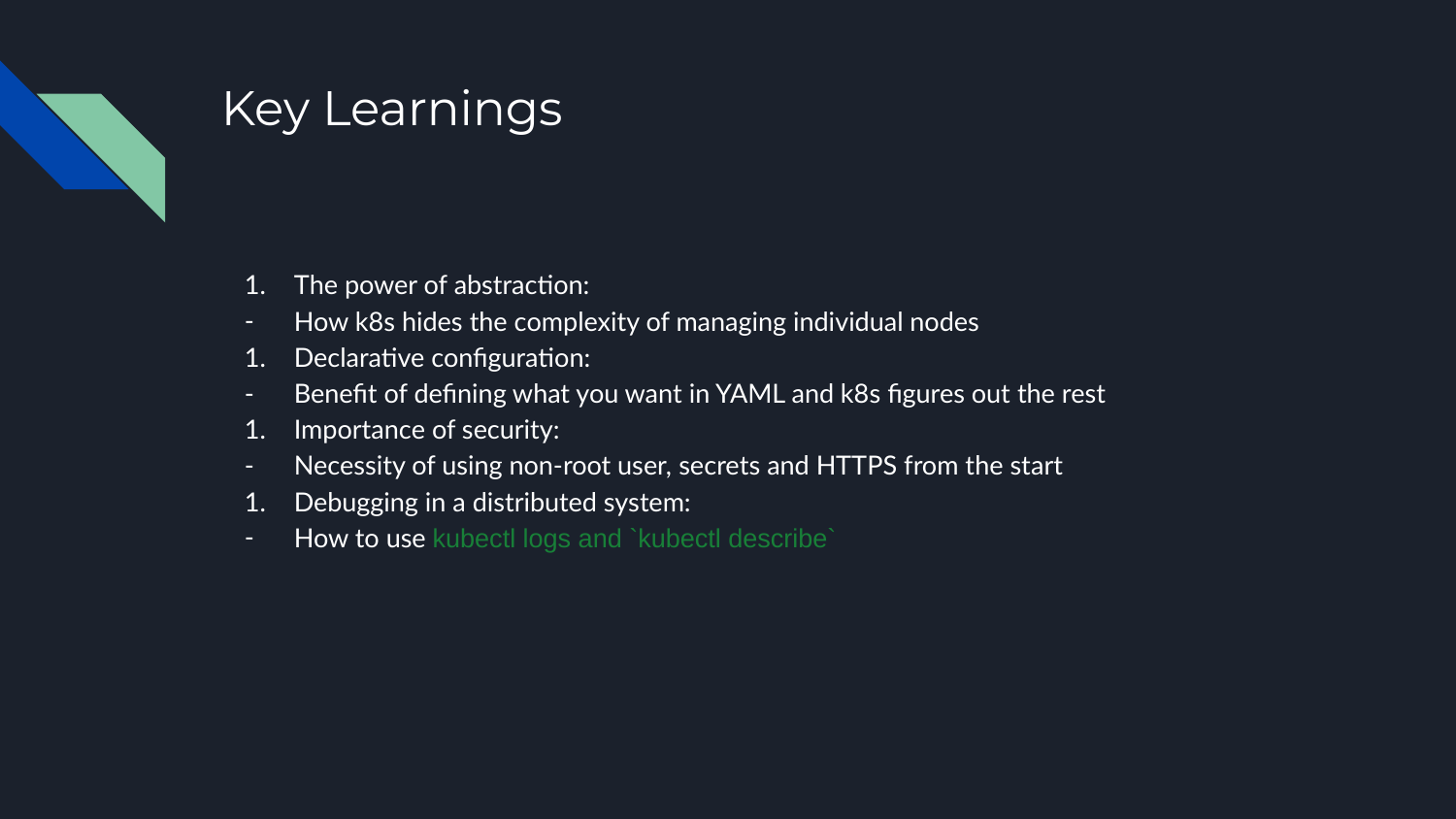

# Key Learnings
The power of abstraction:
How k8s hides the complexity of managing individual nodes
Declarative configuration:
Benefit of defining what you want in YAML and k8s figures out the rest
Importance of security:
Necessity of using non-root user, secrets and HTTPS from the start
Debugging in a distributed system:
How to use kubectl logs and `kubectl describe`